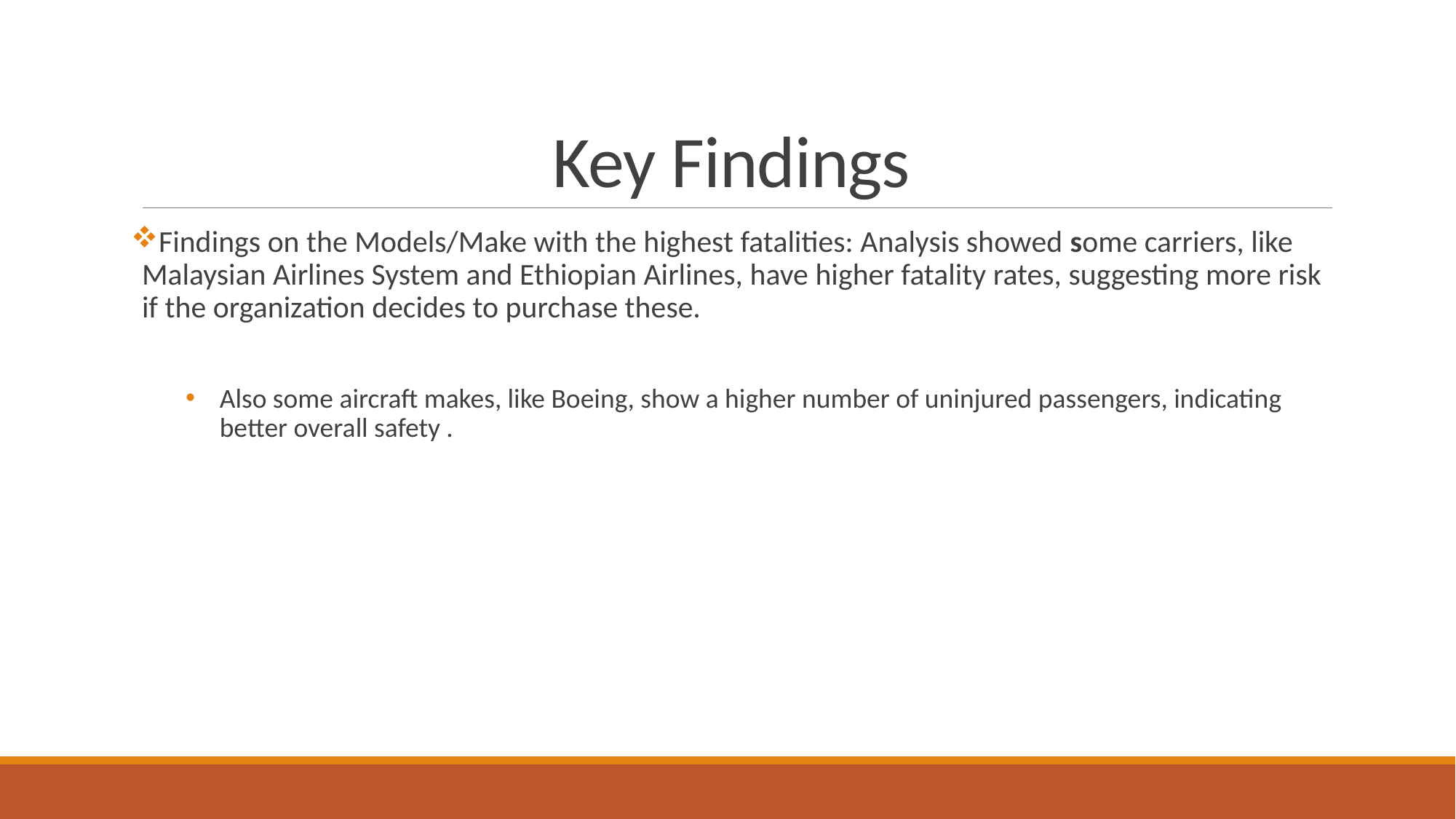

# Key Findings
Findings on the Models/Make with the highest fatalities: Analysis showed some carriers, like Malaysian Airlines System and Ethiopian Airlines, have higher fatality rates, suggesting more risk if the organization decides to purchase these.

Also some aircraft makes, like Boeing, show a higher number of uninjured passengers, indicating better overall safety .